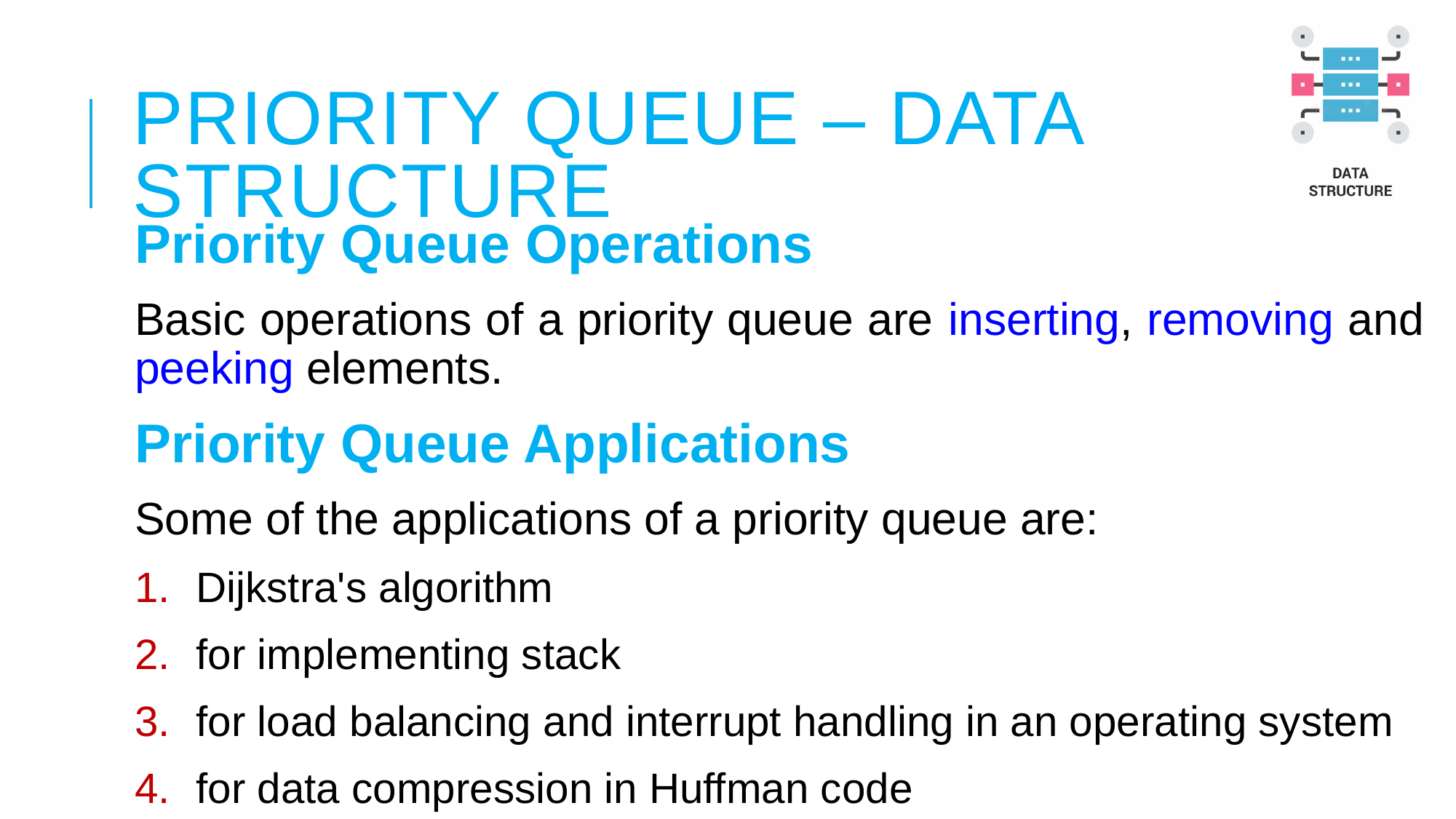

# PRIORITY Queue – DATA STRUCTURE
Priority Queue Operations
Basic operations of a priority queue are inserting, removing and peeking elements.
Priority Queue Applications
Some of the applications of a priority queue are:
Dijkstra's algorithm
for implementing stack
for load balancing and interrupt handling in an operating system
for data compression in Huffman code